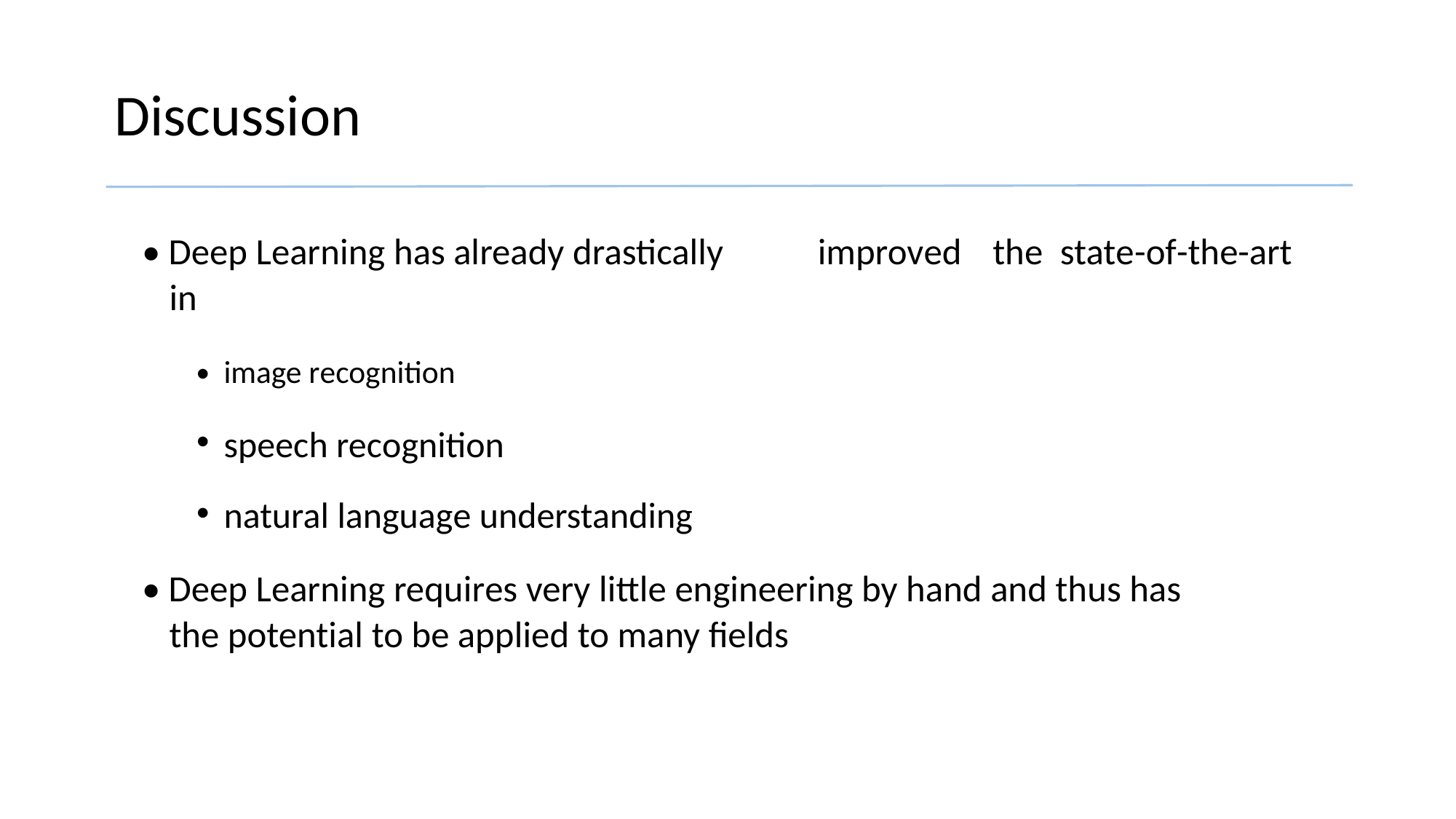

Discussion

• Deep Learning has already drastically
in
improved
the
state-of-the-art
•
•
•
image recognition
speech recognition
natural language understanding
• Deep Learning requires very little engineering by hand and thus has
the potential to be applied to many fields